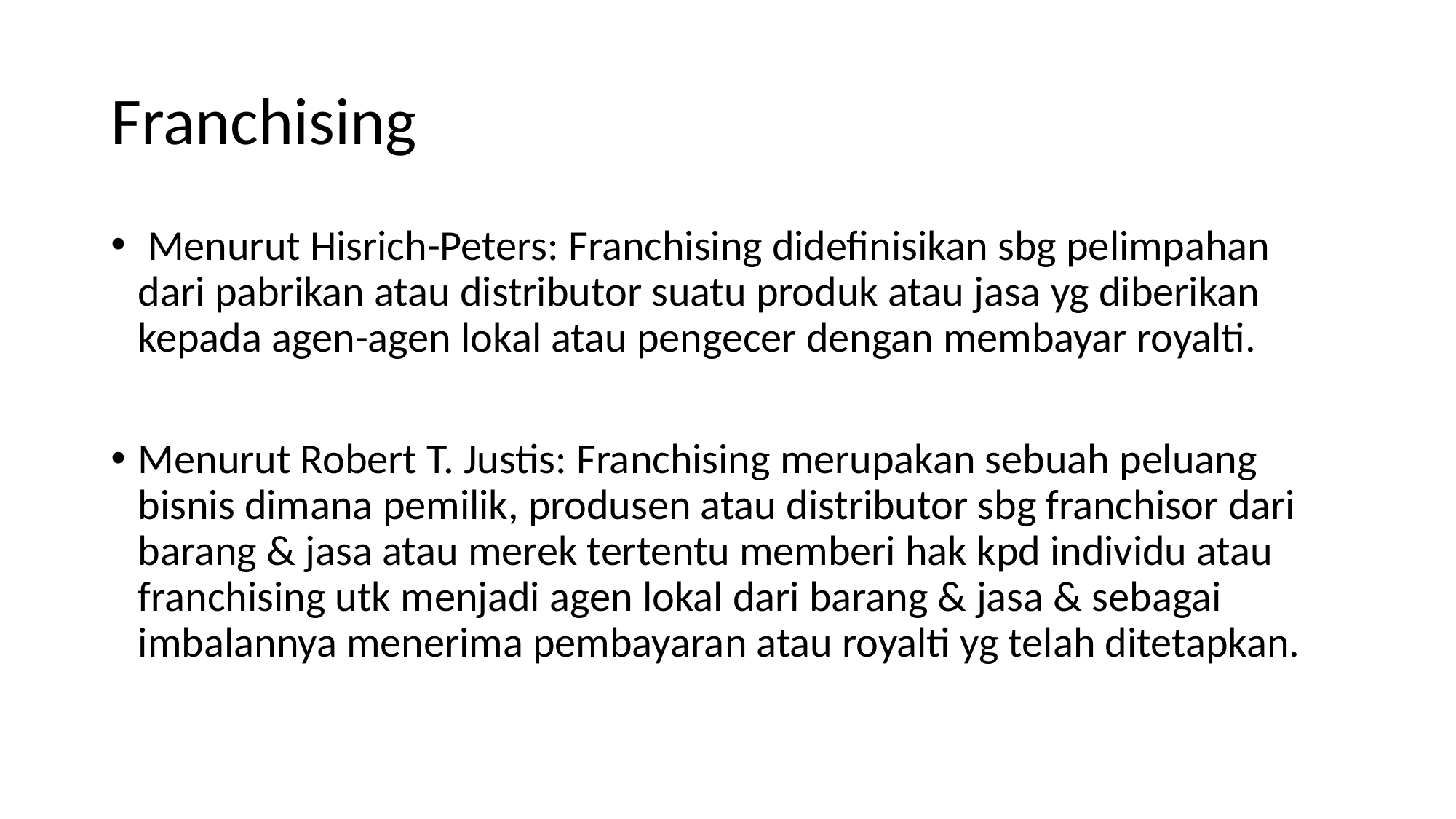

# Franchising
 Menurut Hisrich-Peters: Franchising didefinisikan sbg pelimpahan dari pabrikan atau distributor suatu produk atau jasa yg diberikan kepada agen-agen lokal atau pengecer dengan membayar royalti.

Menurut Robert T. Justis: Franchising merupakan sebuah peluang bisnis dimana pemilik, produsen atau distributor sbg franchisor dari barang & jasa atau merek tertentu memberi hak kpd individu atau franchising utk menjadi agen lokal dari barang & jasa & sebagai imbalannya menerima pembayaran atau royalti yg telah ditetapkan.